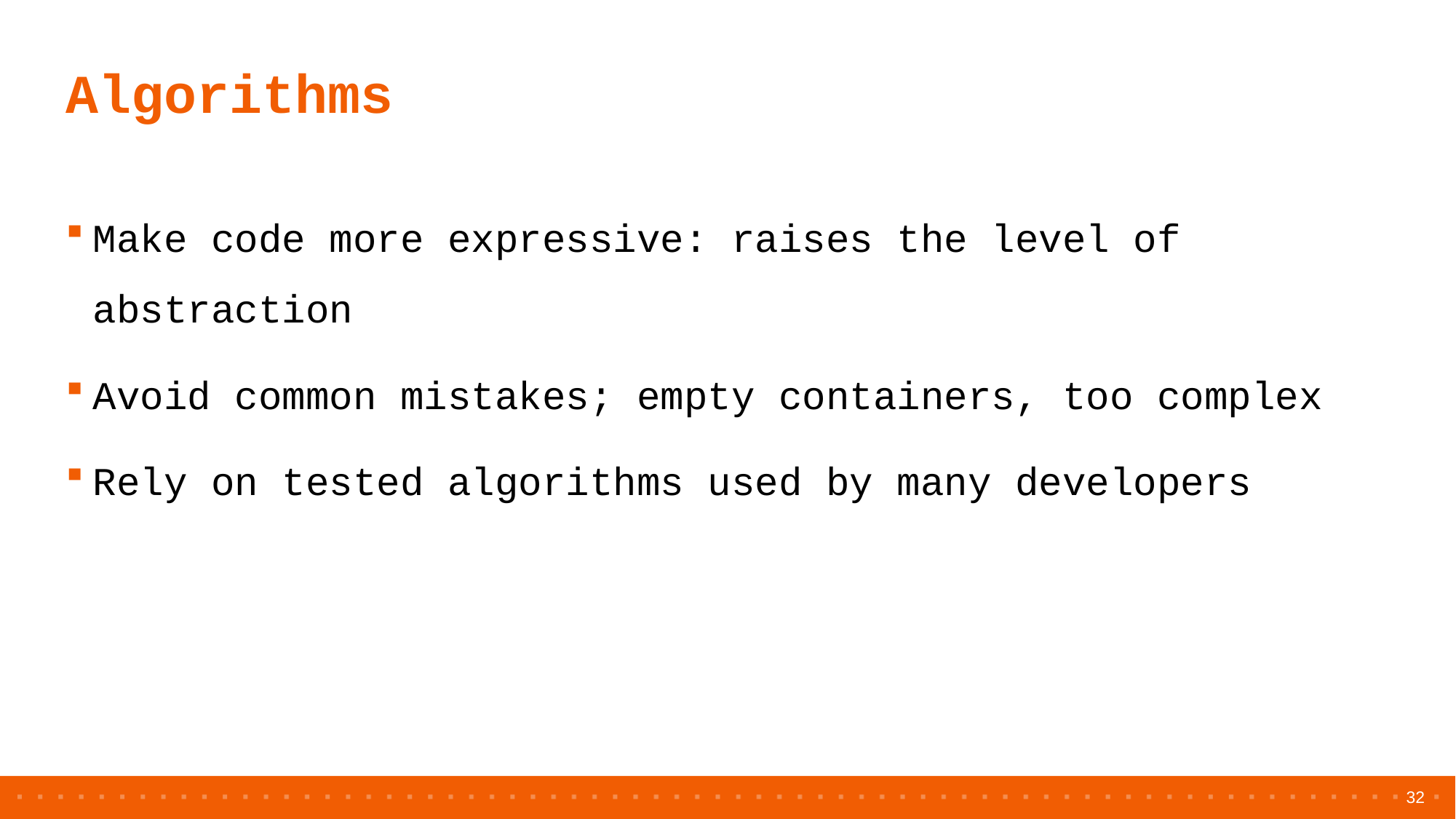

# Algorithms
Make code more expressive: raises the level of abstraction
Avoid common mistakes; empty containers, too complex
Rely on tested algorithms used by many developers
32